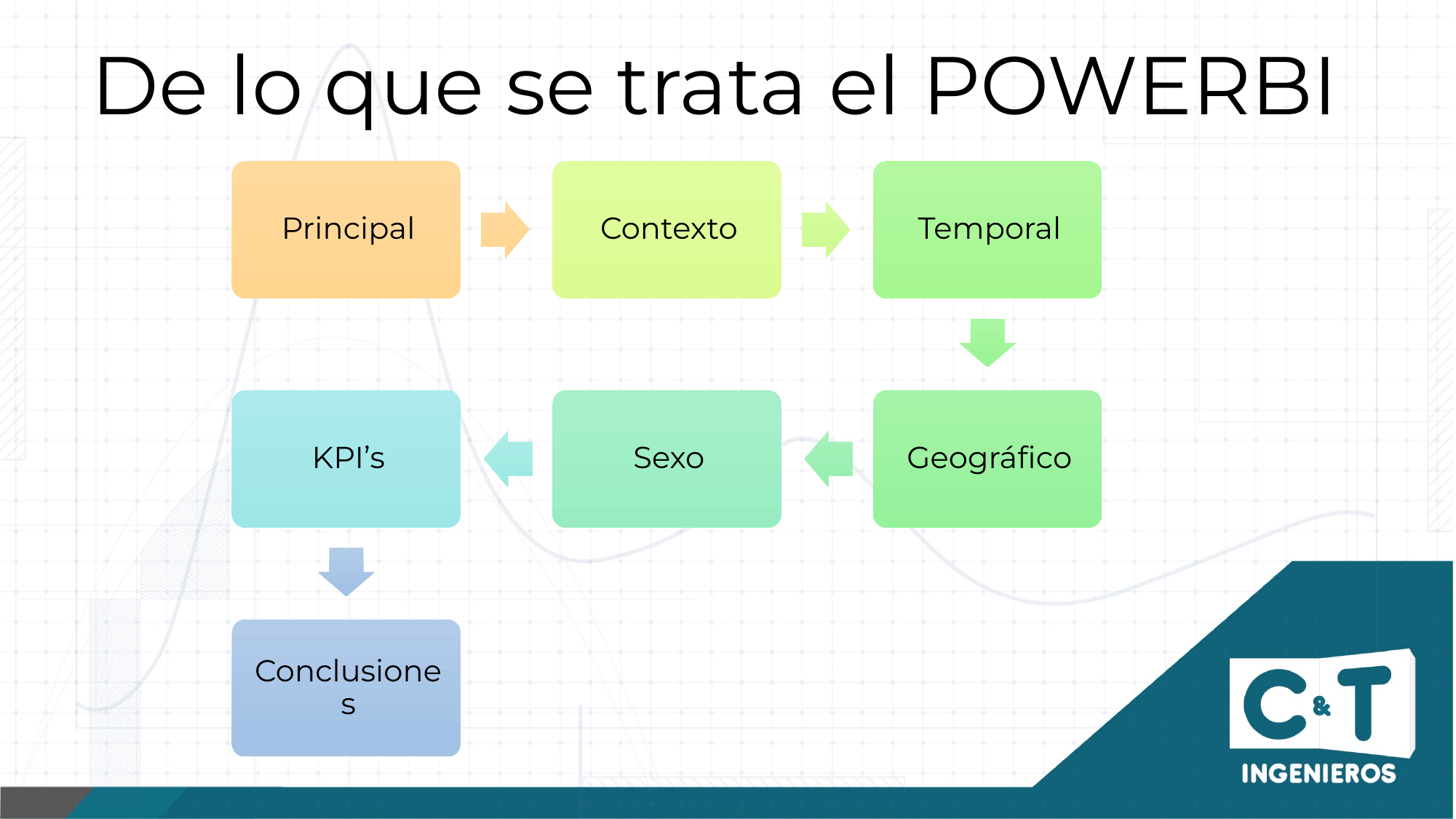

De lo que se trata el POWERBI
Principal

Contexto

Temporal

Geográfico

Sexo

KPI’s

Conclusiones